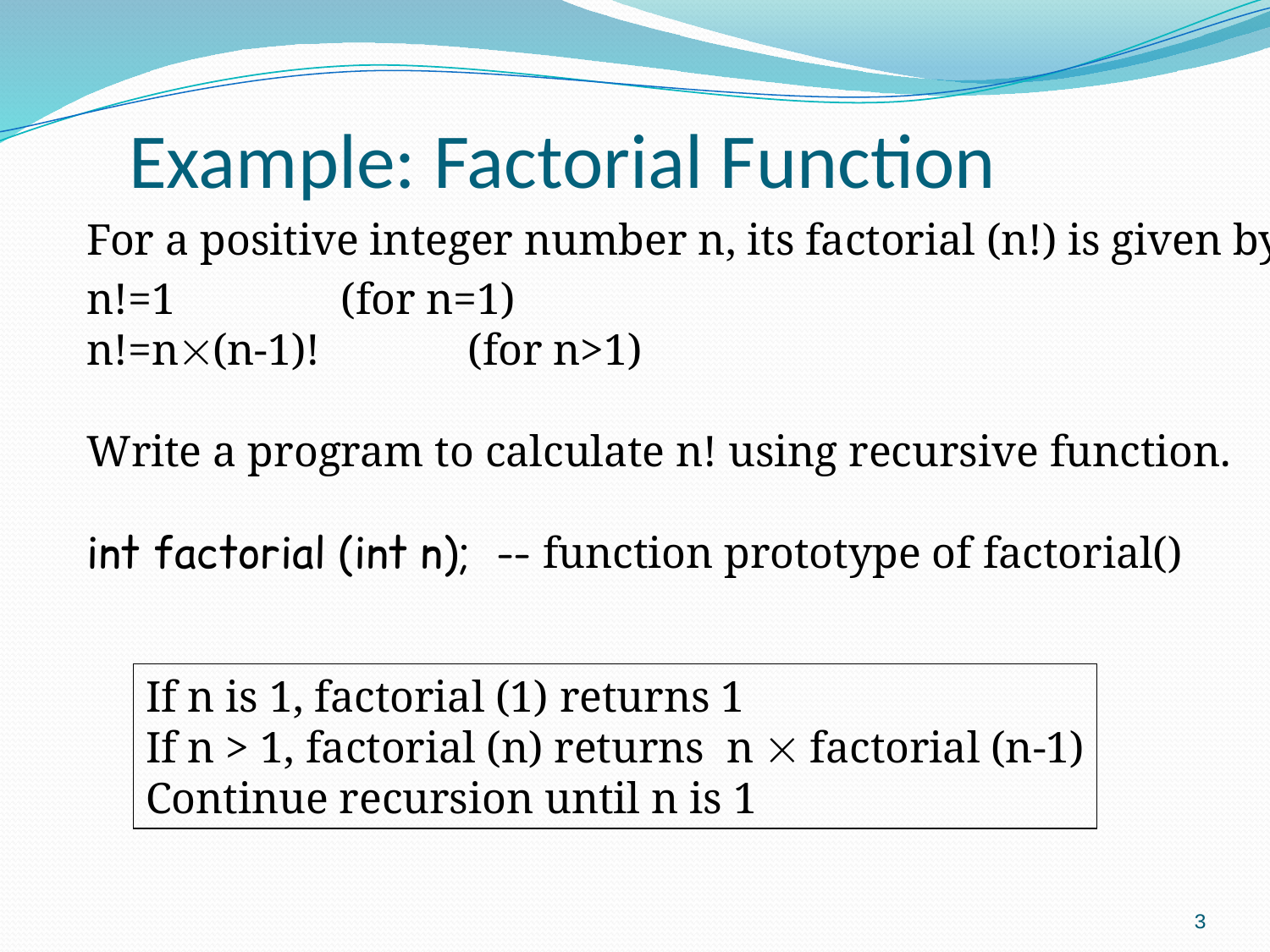

Example: Factorial Function
For a positive integer number n, its factorial (n!) is given by:
n!=1 		(for n=1)
n!=n×(n-1)!  	(for n>1)

Write a program to calculate n! using recursive function.

int factorial (int n);  -- function prototype of factorial()
If n is 1, factorial (1) returns 1
If n > 1, factorial (n) returns  n × factorial (n-1)
Continue recursion until n is 1
3